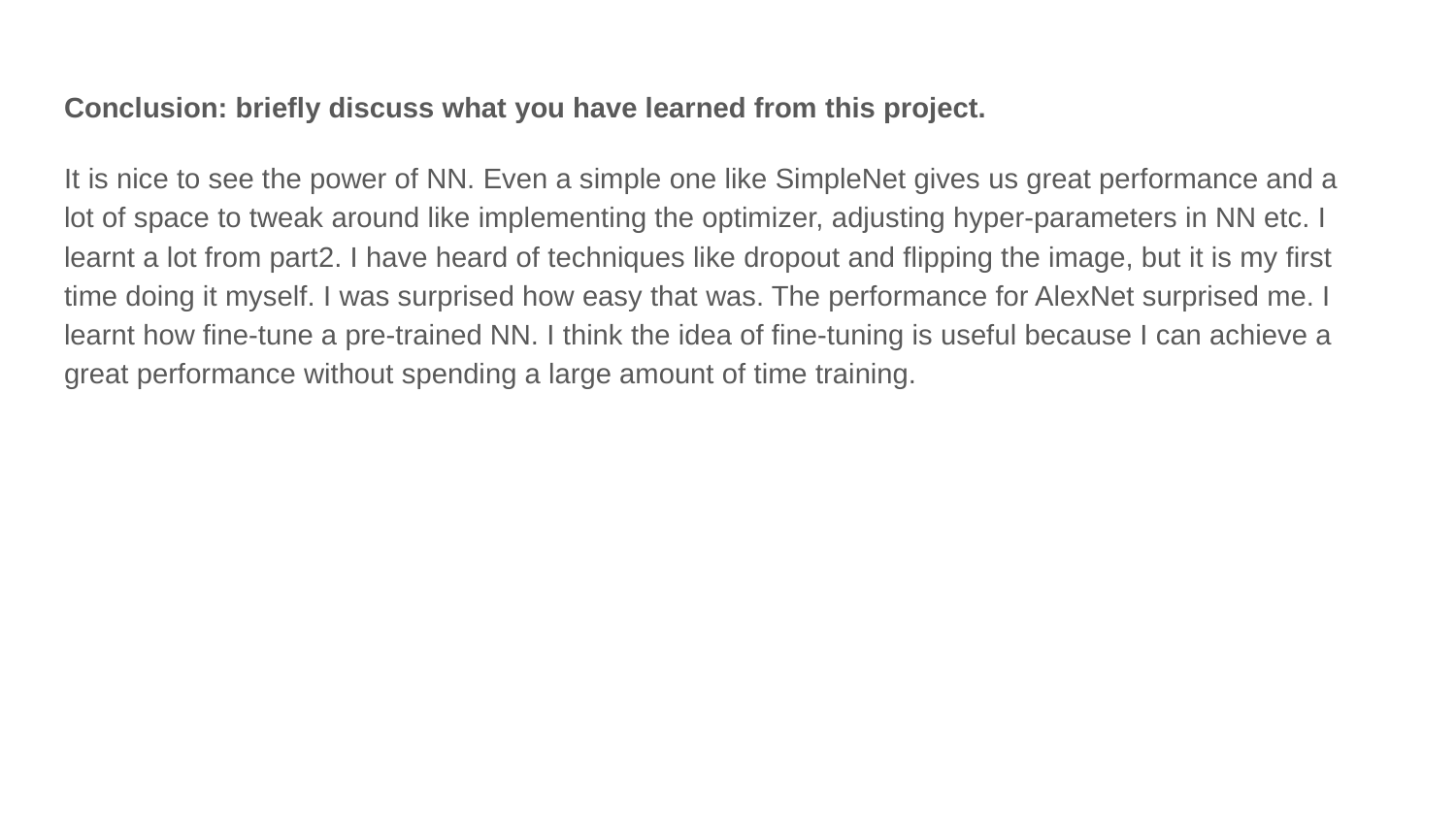

Conclusion: briefly discuss what you have learned from this project.
It is nice to see the power of NN. Even a simple one like SimpleNet gives us great performance and a lot of space to tweak around like implementing the optimizer, adjusting hyper-parameters in NN etc. I learnt a lot from part2. I have heard of techniques like dropout and flipping the image, but it is my first time doing it myself. I was surprised how easy that was. The performance for AlexNet surprised me. I learnt how fine-tune a pre-trained NN. I think the idea of fine-tuning is useful because I can achieve a great performance without spending a large amount of time training.